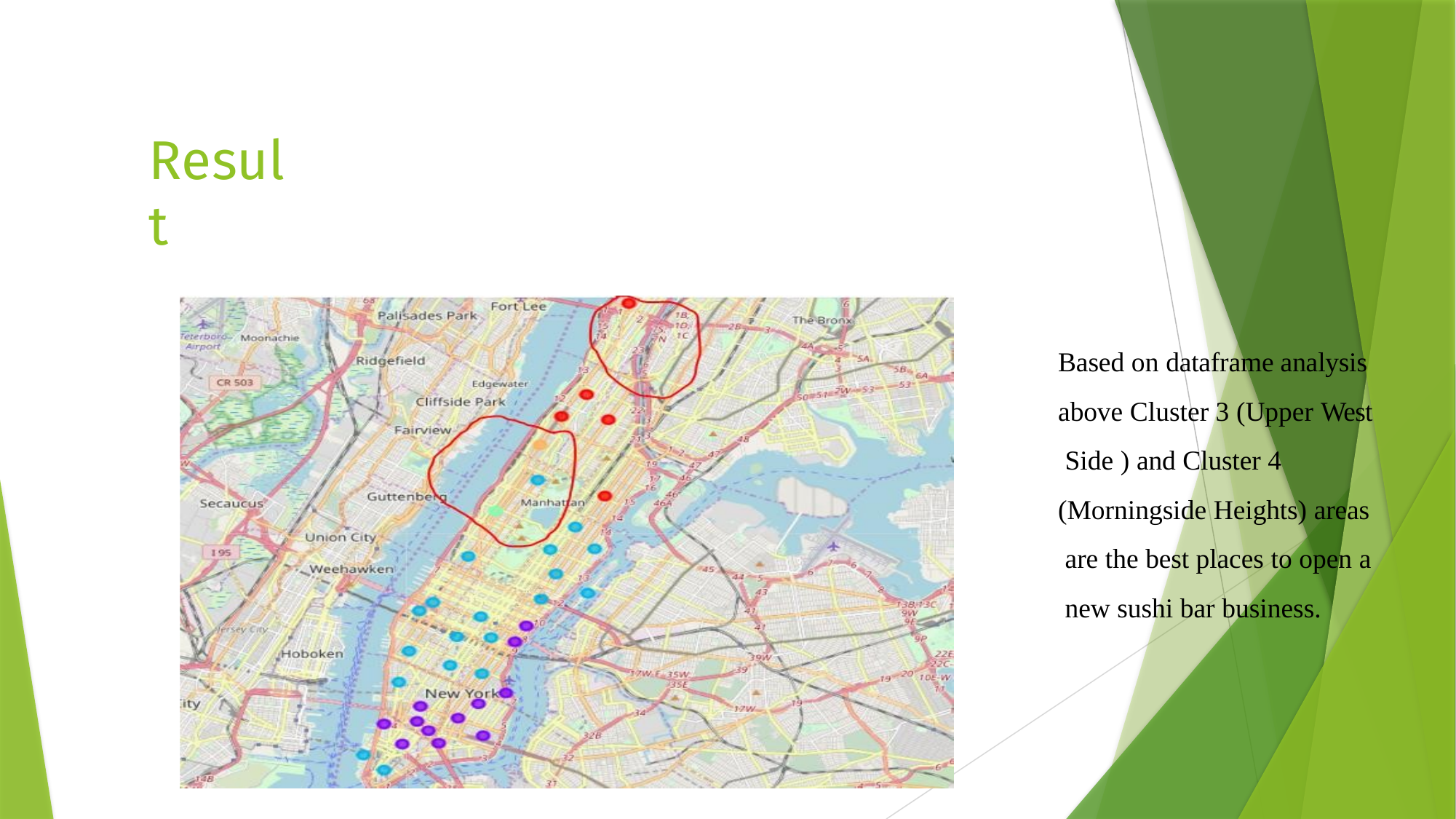

# Result

Based on dataframe analysis  above Cluster 3 (Upper West  Side ) and Cluster 4  (Morningside Heights) areas  are the best places to open a  new sushi bar business.